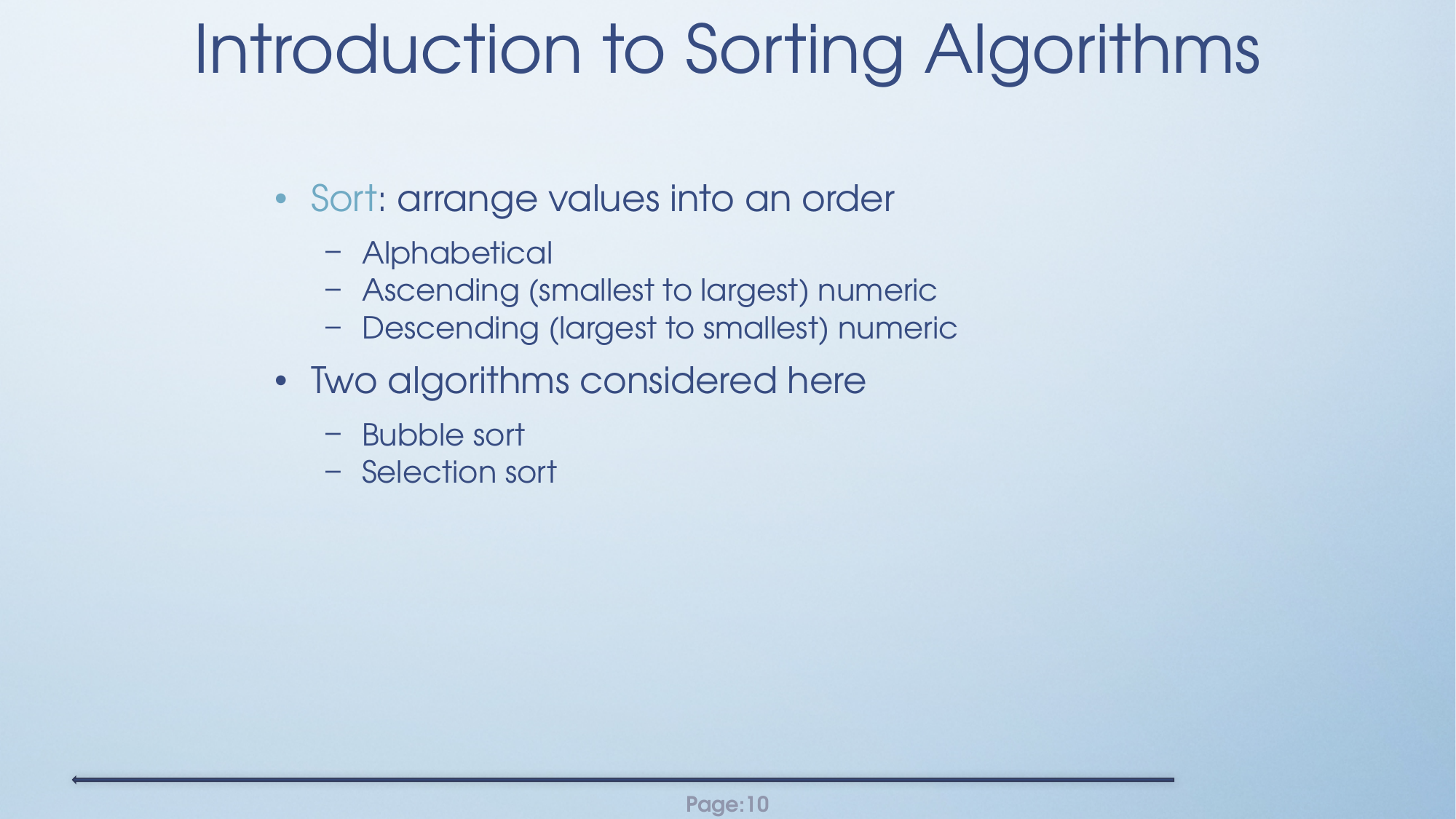

# Introduction to Sorting Algorithms
Sort: arrange values into an order
Alphabetical
Ascending (smallest to largest) numeric
Descending (largest to smallest) numeric
Two algorithms considered here
Bubble sort
Selection sort